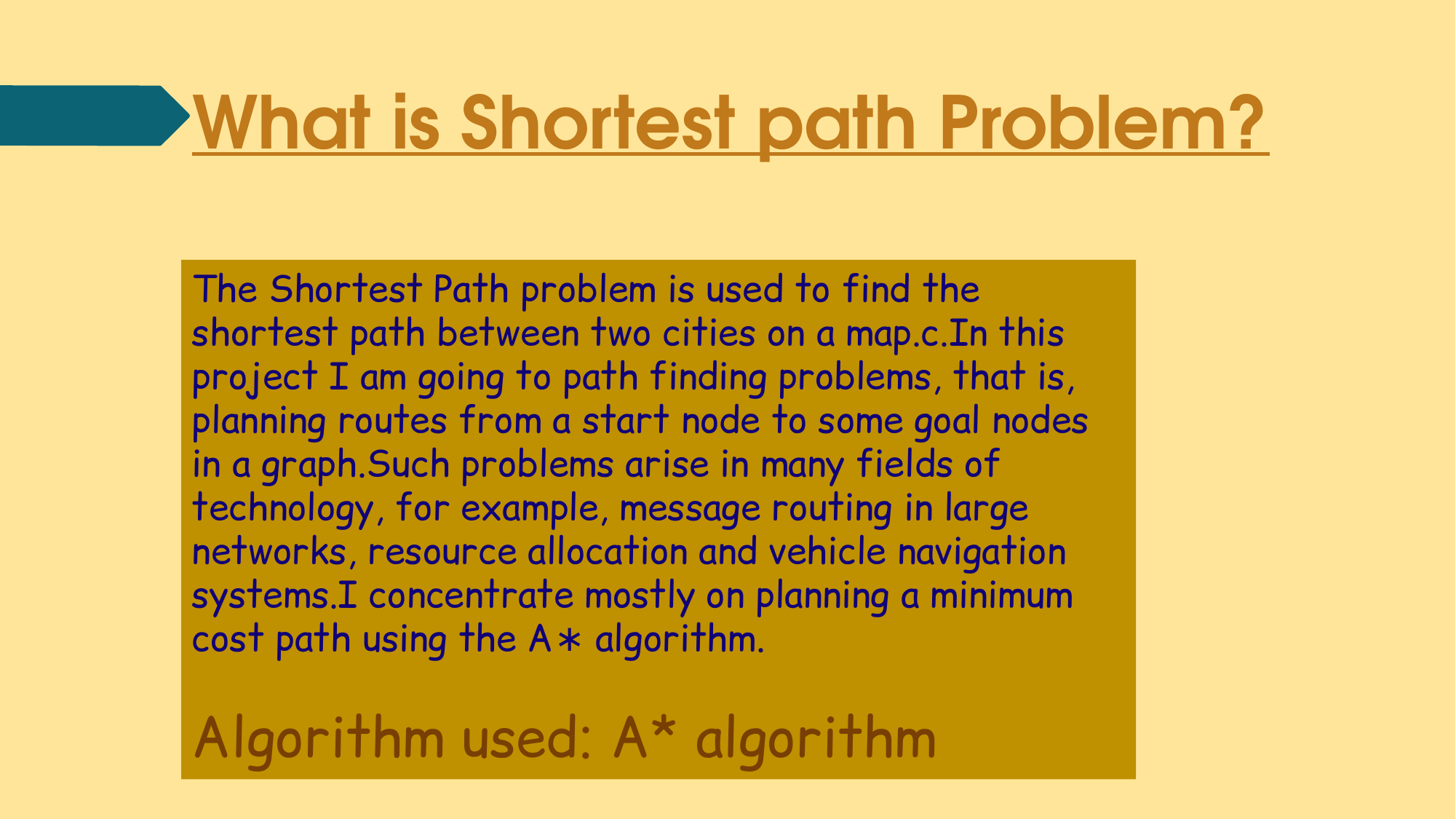

What is Shortest path Problem?
The Shortest Path problem is used to find the shortest path between two cities on a map.c.In this project I am going to path finding problems, that is, planning routes from a start node to some goal nodes in a graph.Such problems arise in many fields of technology, for example, message routing in large networks, resource allocation and vehicle navigation systems.I concentrate mostly on planning a minimum cost path using the A∗ algorithm.

Algorithm used: A* algorithm